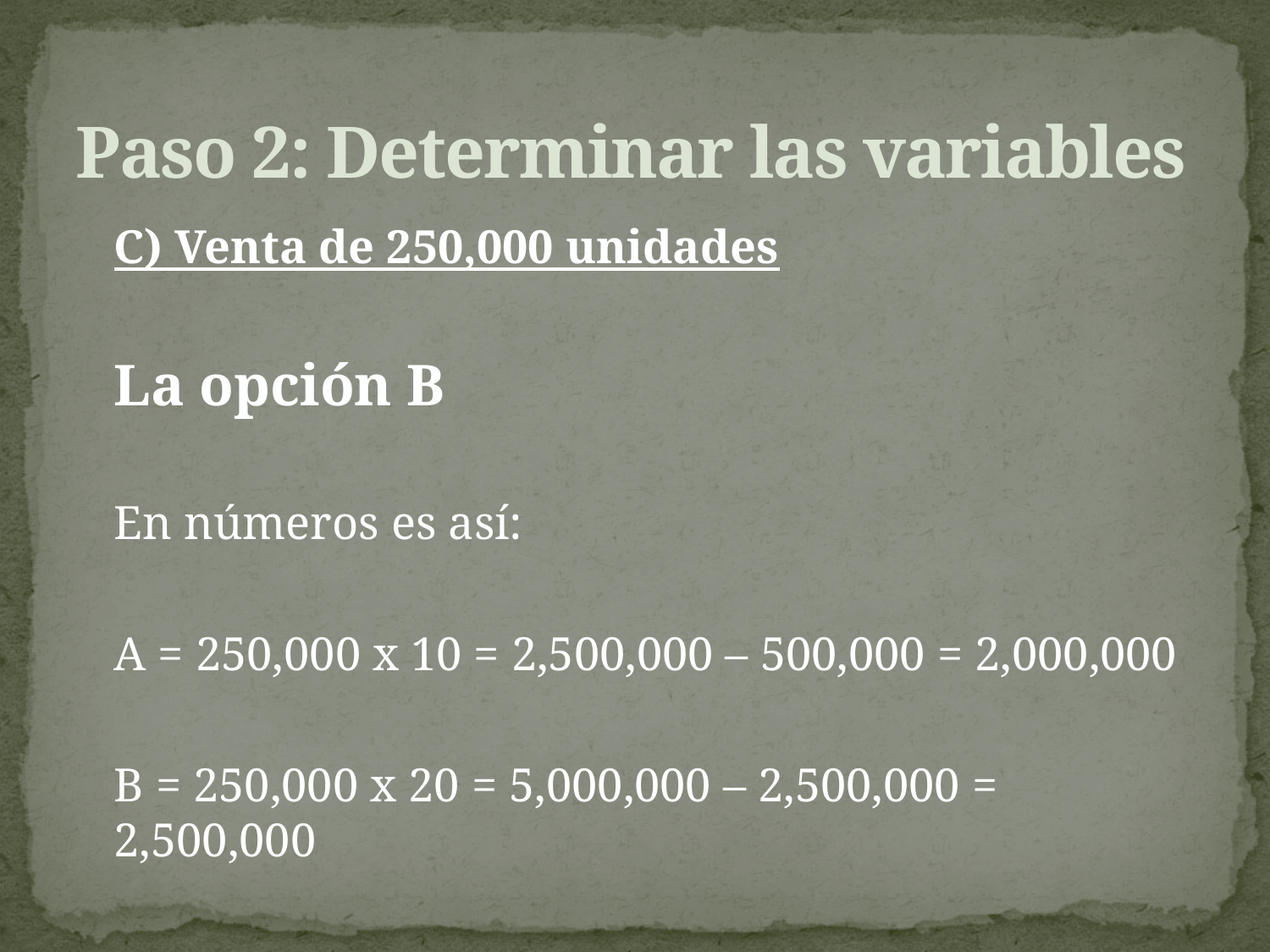

# Paso 2: Determinar las variables
	C) Venta de 250,000 unidades

	La opción B

	En números es así:

	A = 250,000 x 10 = 2,500,000 – 500,000 = 2,000,000

	B = 250,000 x 20 = 5,000,000 – 2,500,000 = 2,500,000